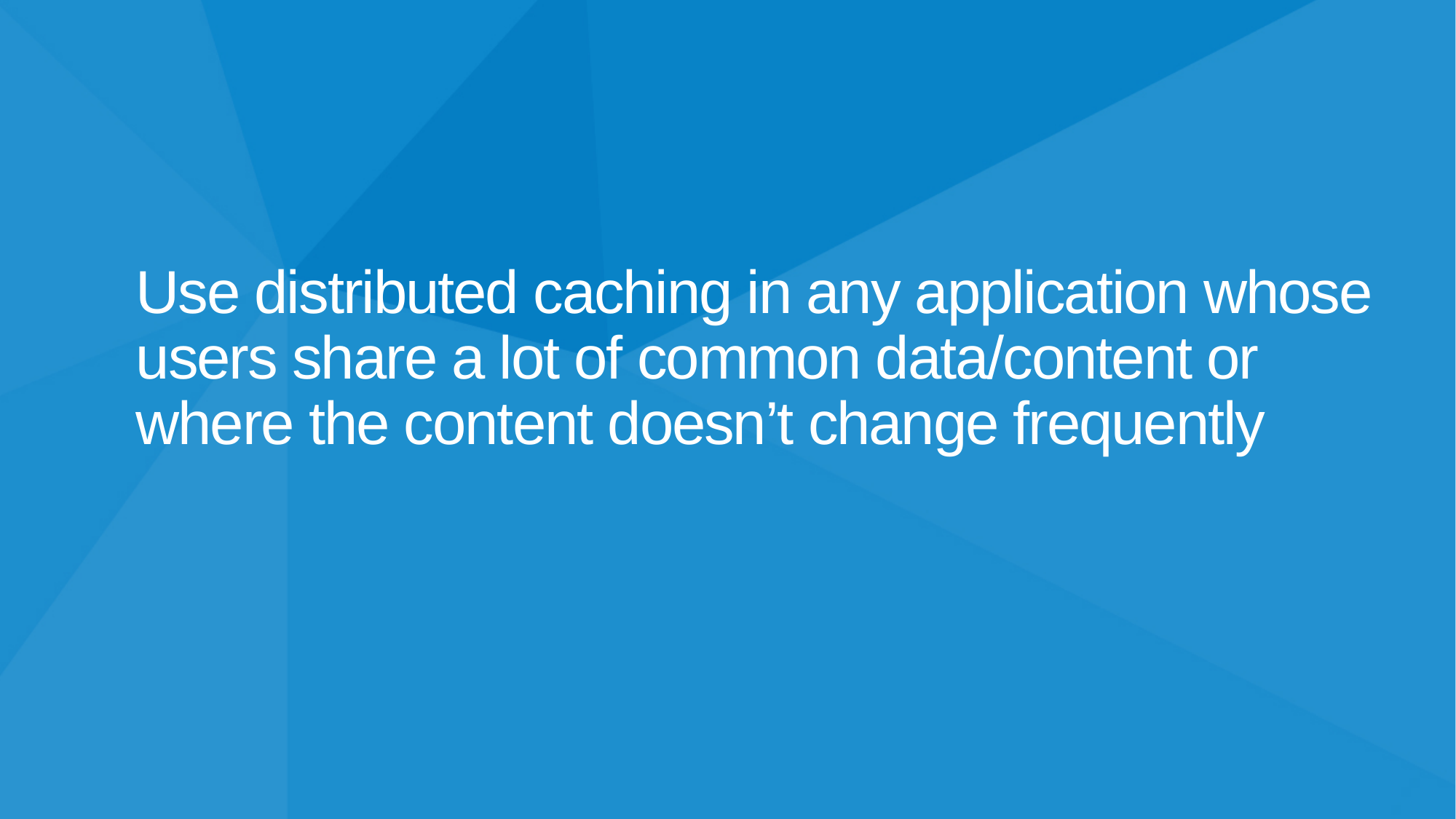

Use distributed caching in any application whose users share a lot of common data/content or where the content doesn’t change frequently